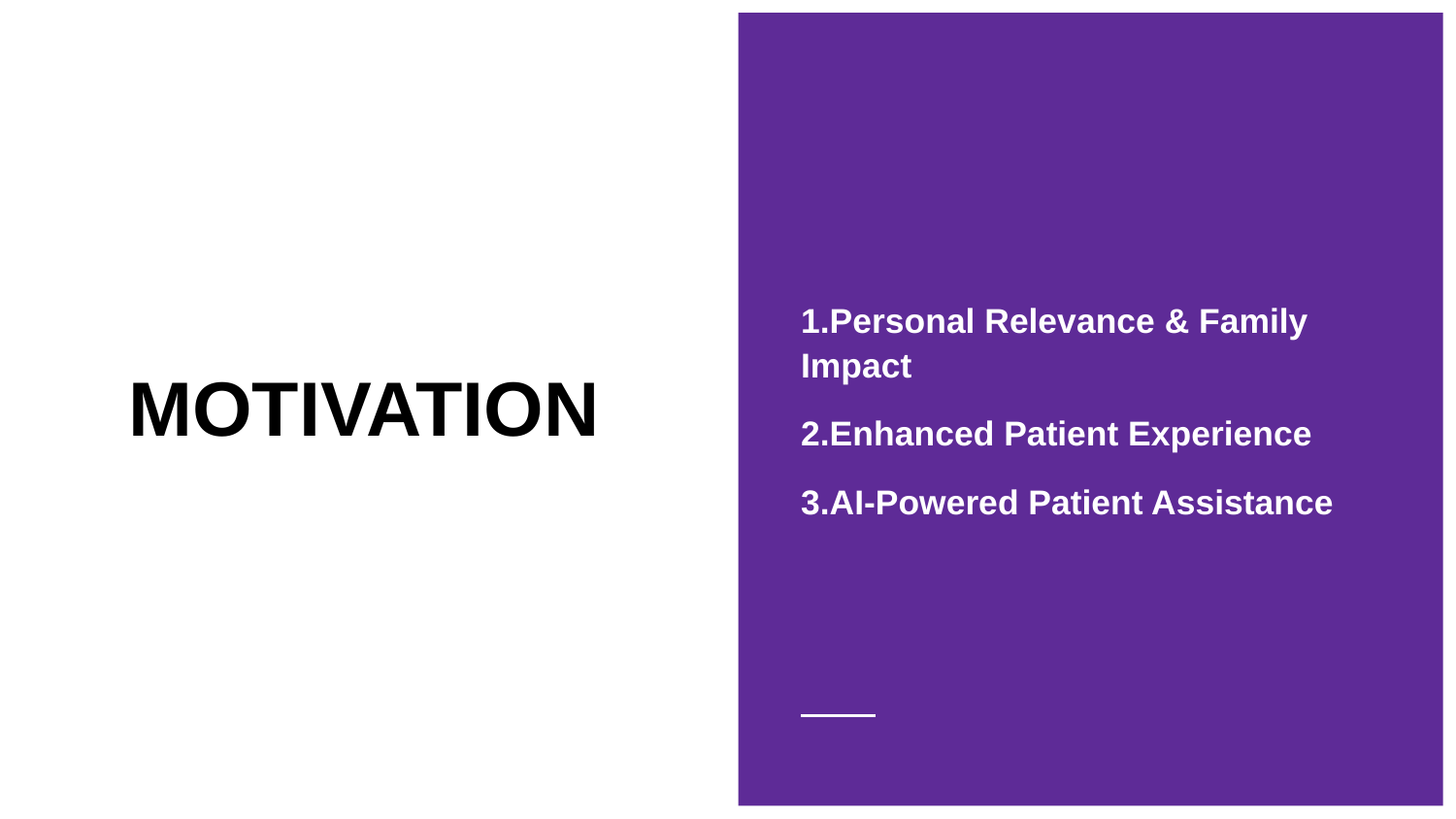

1.Personal Relevance & Family Impact
2.Enhanced Patient Experience
3.AI-Powered Patient Assistance
# MOTIVATION